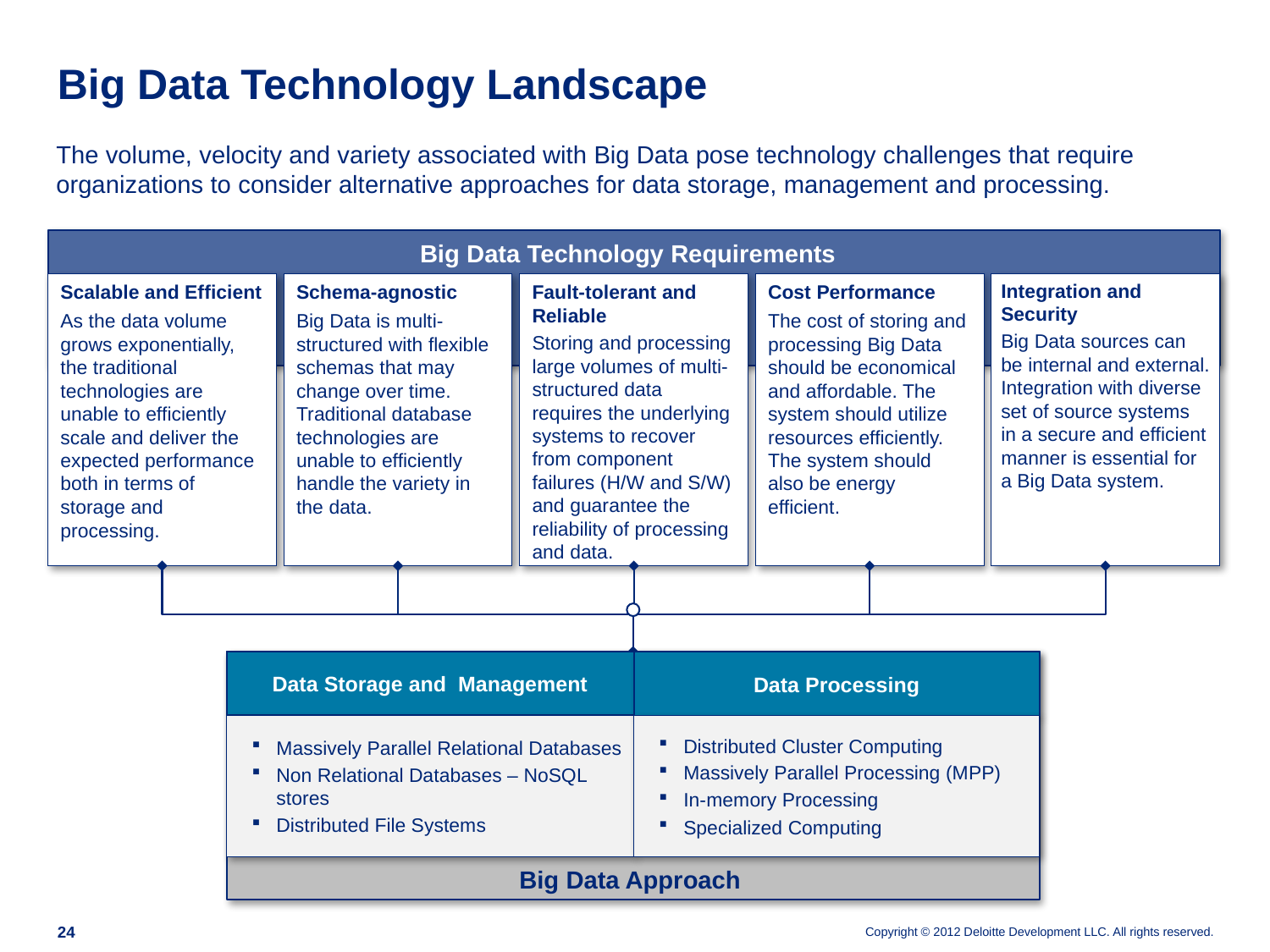

# Big Data Technology Landscape
The volume, velocity and variety associated with Big Data pose technology challenges that require organizations to consider alternative approaches for data storage, management and processing.

Big Data Technology Requirements
Scalable and Efficient
As the data volume grows exponentially, the traditional technologies are unable to efficiently scale and deliver the expected performance both in terms of storage and processing.
Schema-agnostic
Big Data is multi-structured with flexible schemas that may change over time. Traditional database technologies are unable to efficiently handle the variety in the data.
Fault-tolerant and Reliable
Storing and processing large volumes of multi-structured data requires the underlying systems to recover from component failures (H/W and S/W) and guarantee the reliability of processing and data.
Cost Performance
The cost of storing and processing Big Data should be economical and affordable. The system should utilize resources efficiently. The system should also be energy efficient.
Integration and Security
Big Data sources can be internal and external. Integration with diverse set of source systems in a secure and efficient manner is essential for a Big Data system.

Big Data Approach
Data Storage and  Management
Data Processing
Massively Parallel Relational Databases
Non Relational Databases – NoSQL stores
Distributed File Systems
Distributed Cluster Computing
Massively Parallel Processing (MPP)
In-memory Processing
Specialized Computing